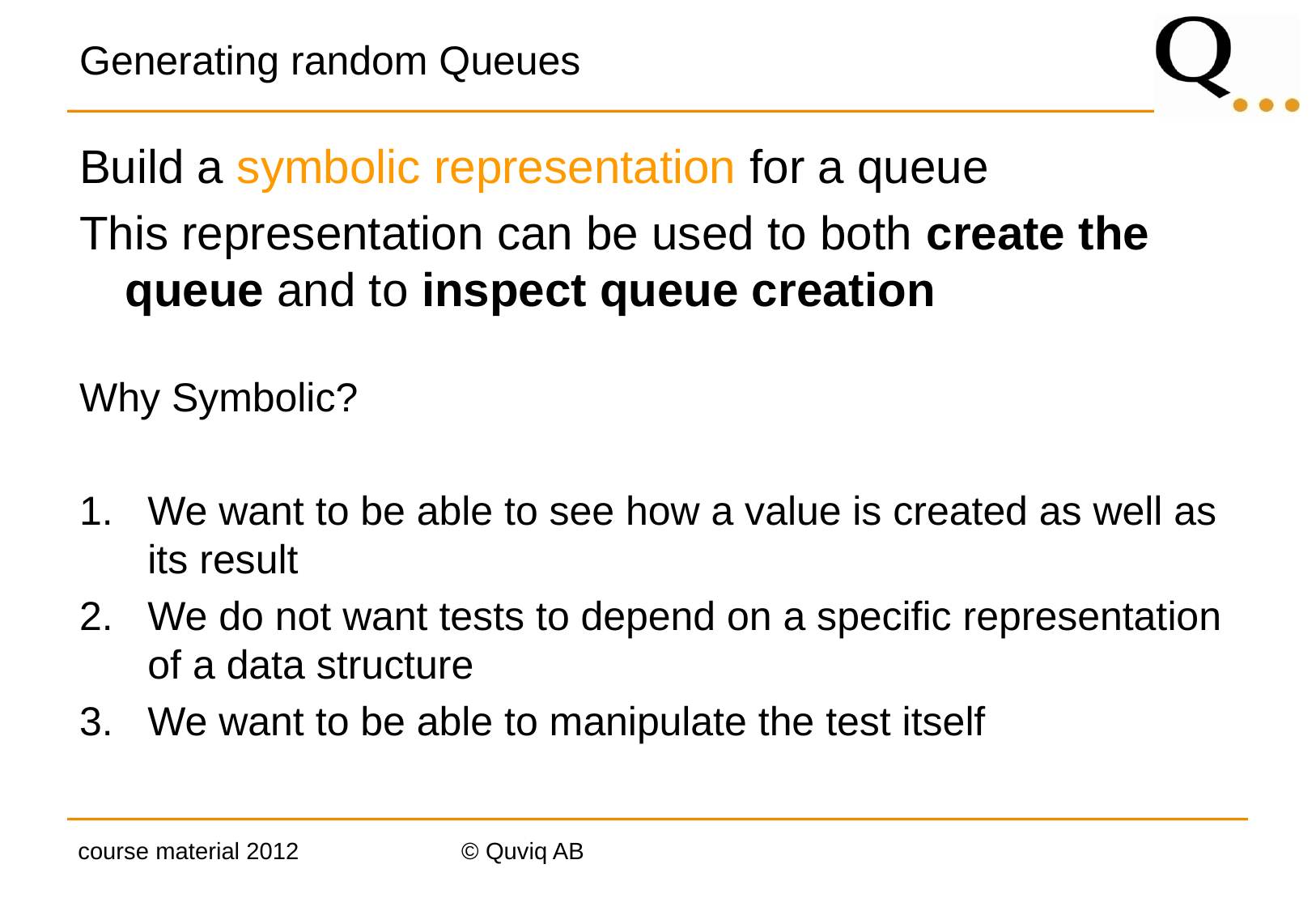

# Generating random Queues
Build a symbolic representation for a queue
This representation can be used to both create the queue and to inspect queue creation

Why Symbolic?

We want to be able to see how a value is created as well as its result
We do not want tests to depend on a specific representation of a data structure
We want to be able to manipulate the test itself

course material 2012
© Quviq AB